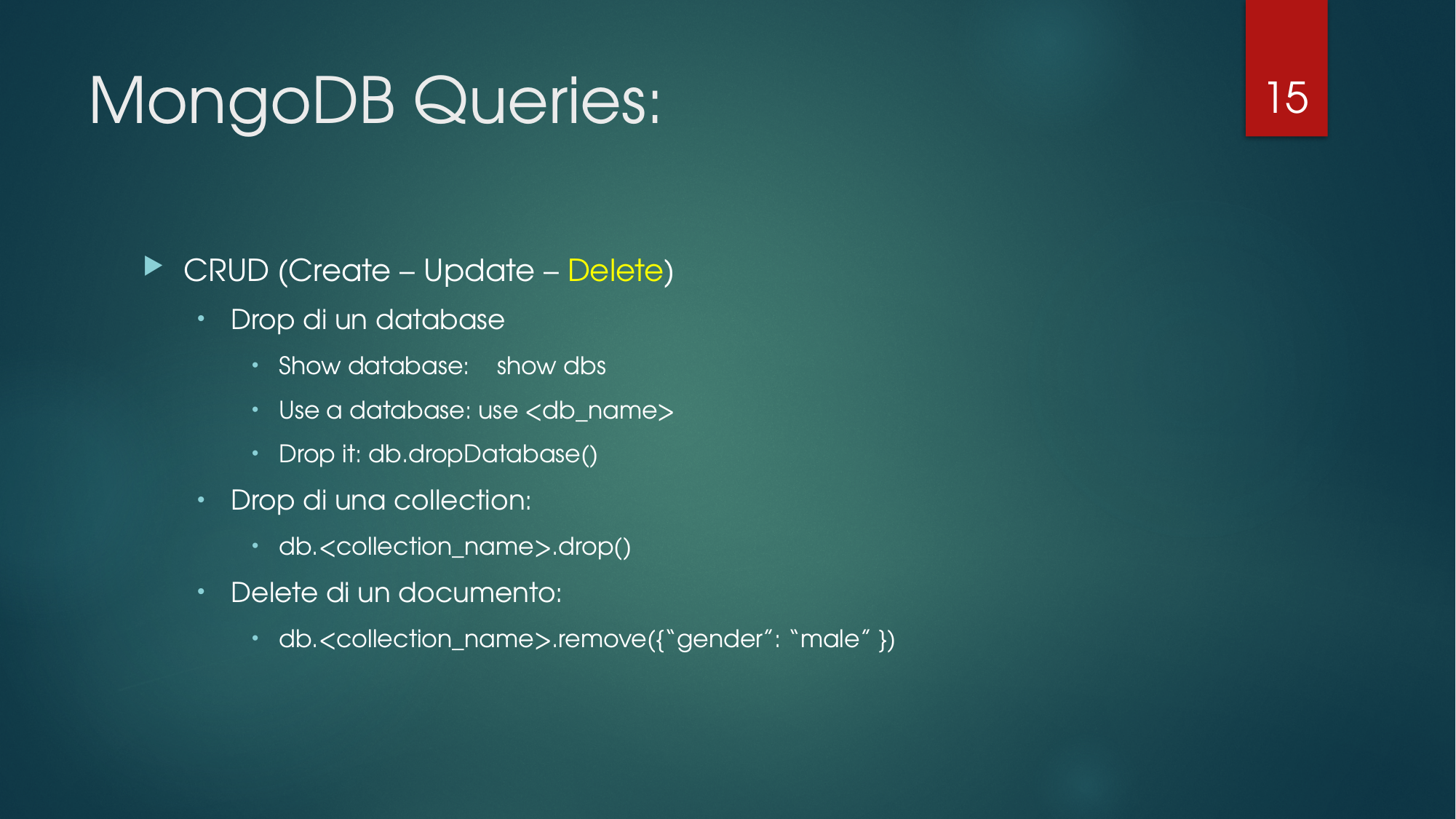

15
# MongoDB Queries:
CRUD (Create – Update – Delete)
Drop di un database
Show database:	show dbs
Use a database: use <db_name>
Drop it: db.dropDatabase()
Drop di una collection:
db.<collection_name>.drop()
Delete di un documento:
db.<collection_name>.remove({“gender”: “male” })